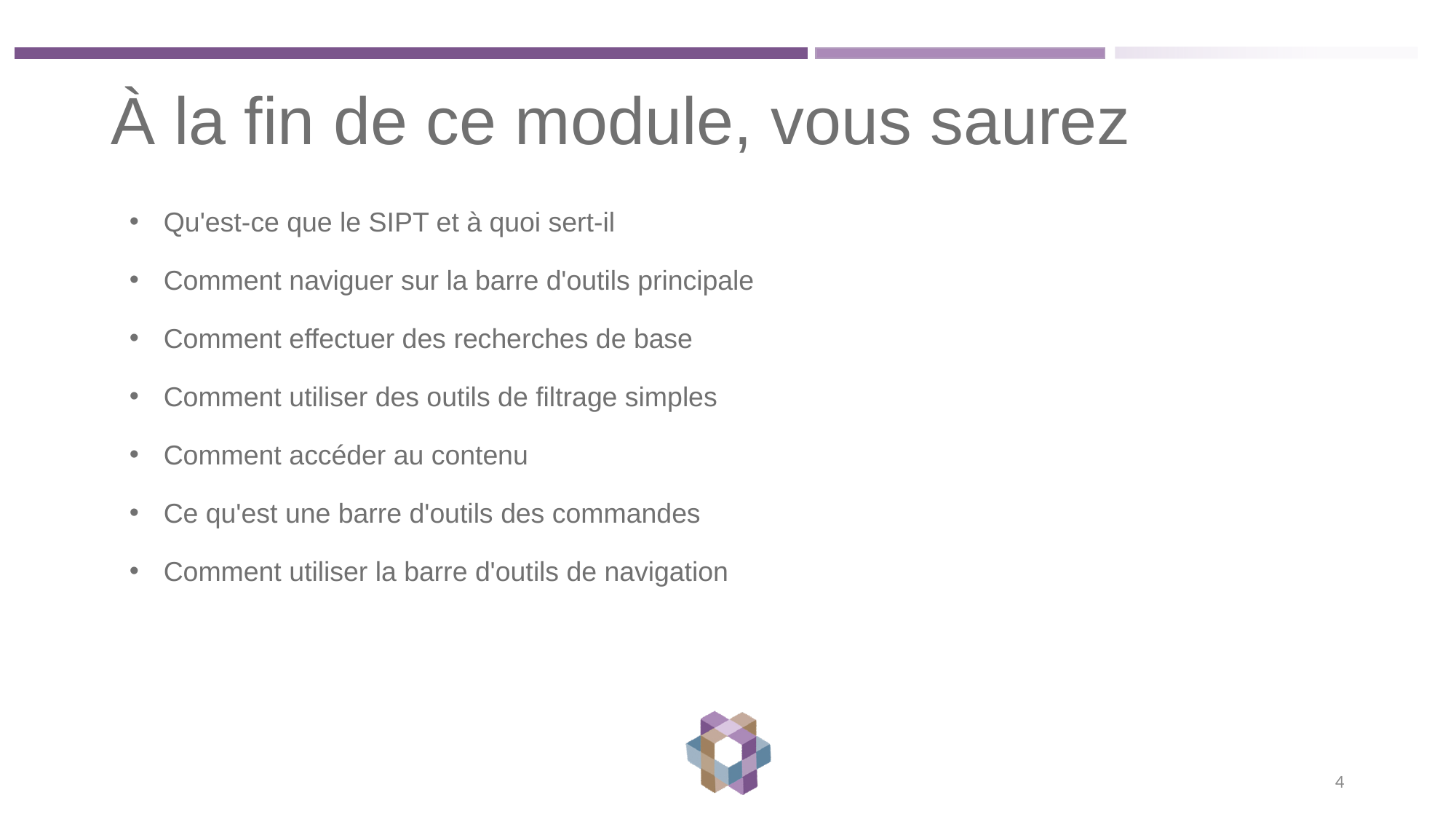

# À la fin de ce module, vous saurez
Qu'est-ce que le SIPT et à quoi sert-il
Comment naviguer sur la barre d'outils principale
Comment effectuer des recherches de base
Comment utiliser des outils de filtrage simples
Comment accéder au contenu
Ce qu'est une barre d'outils des commandes
Comment utiliser la barre d'outils de navigation
4